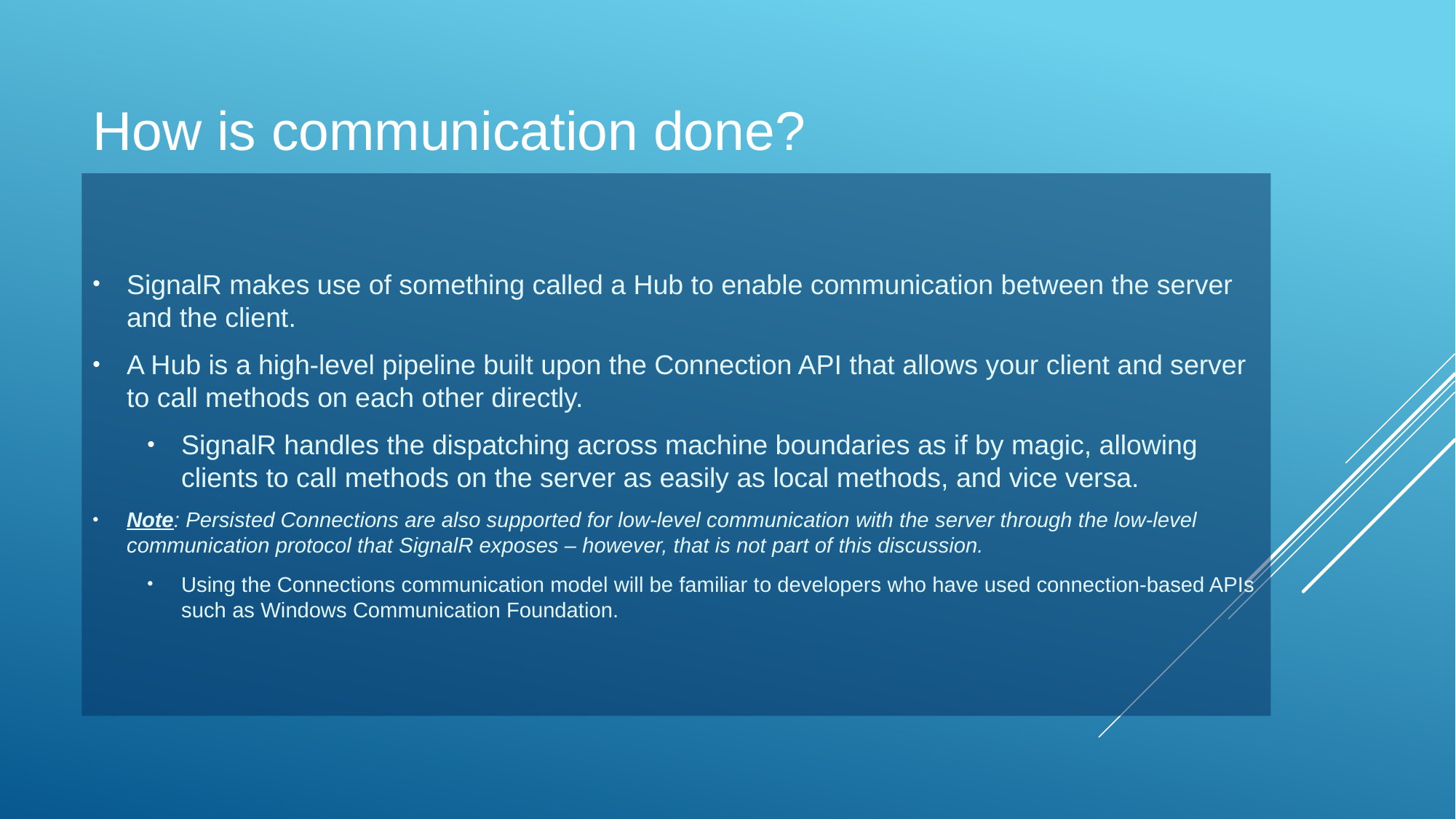

# How is communication done?
SignalR makes use of something called a Hub to enable communication between the server and the client.
A Hub is a high-level pipeline built upon the Connection API that allows your client and server to call methods on each other directly.
SignalR handles the dispatching across machine boundaries as if by magic, allowing clients to call methods on the server as easily as local methods, and vice versa.
Note: Persisted Connections are also supported for low-level communication with the server through the low-level communication protocol that SignalR exposes – however, that is not part of this discussion.
Using the Connections communication model will be familiar to developers who have used connection-based APIs such as Windows Communication Foundation.